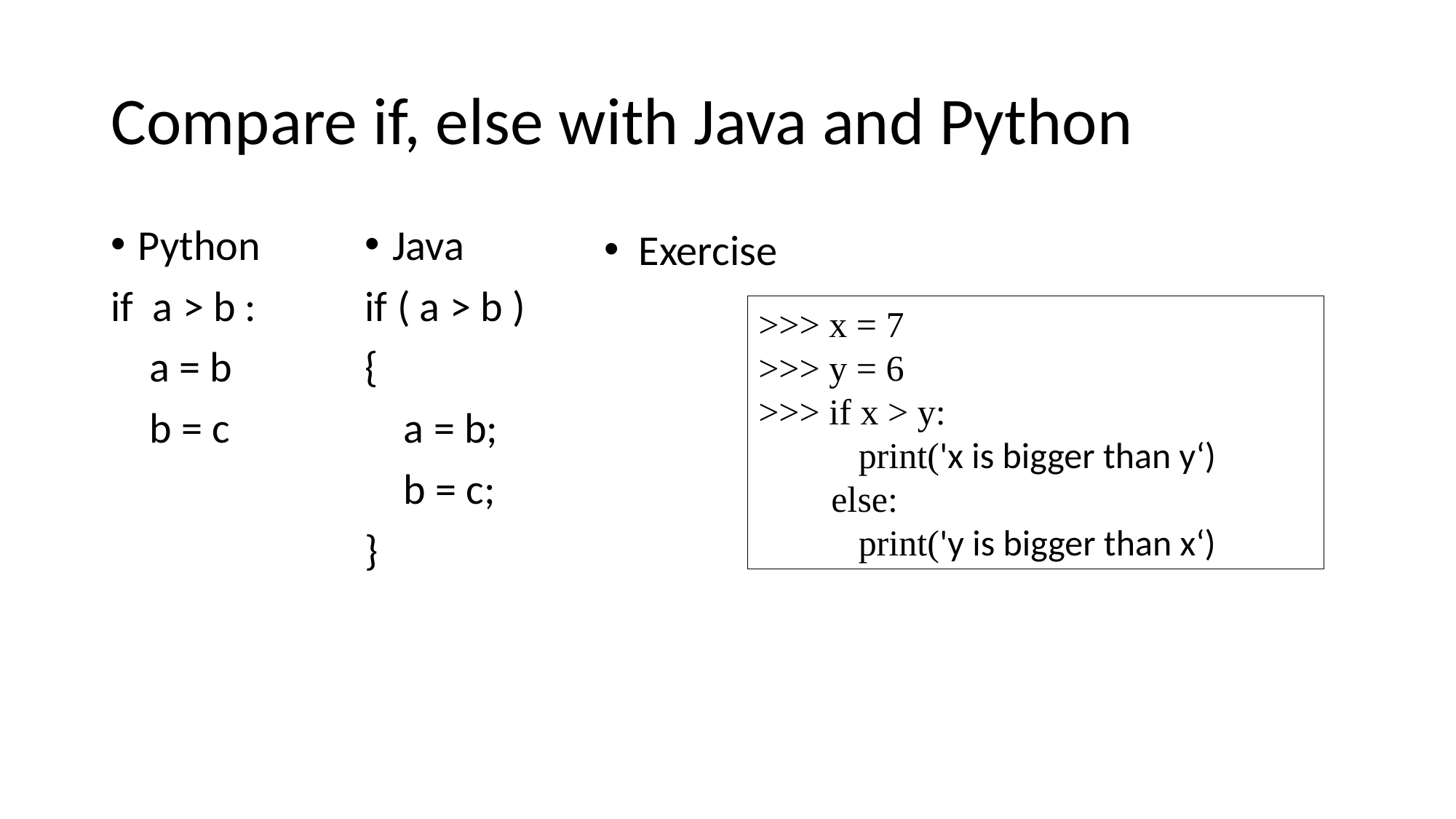

# Compare if, else with Java and Python
Exercise
Python
if  a > b :
    a = b
    b = c
Java
if ( a > b )
{
    a = b;
    b = c;
}
>>> x = 7
>>> y = 6
>>> if x > y:
           print('x is bigger than y‘)
        else:
           print('y is bigger than x‘)